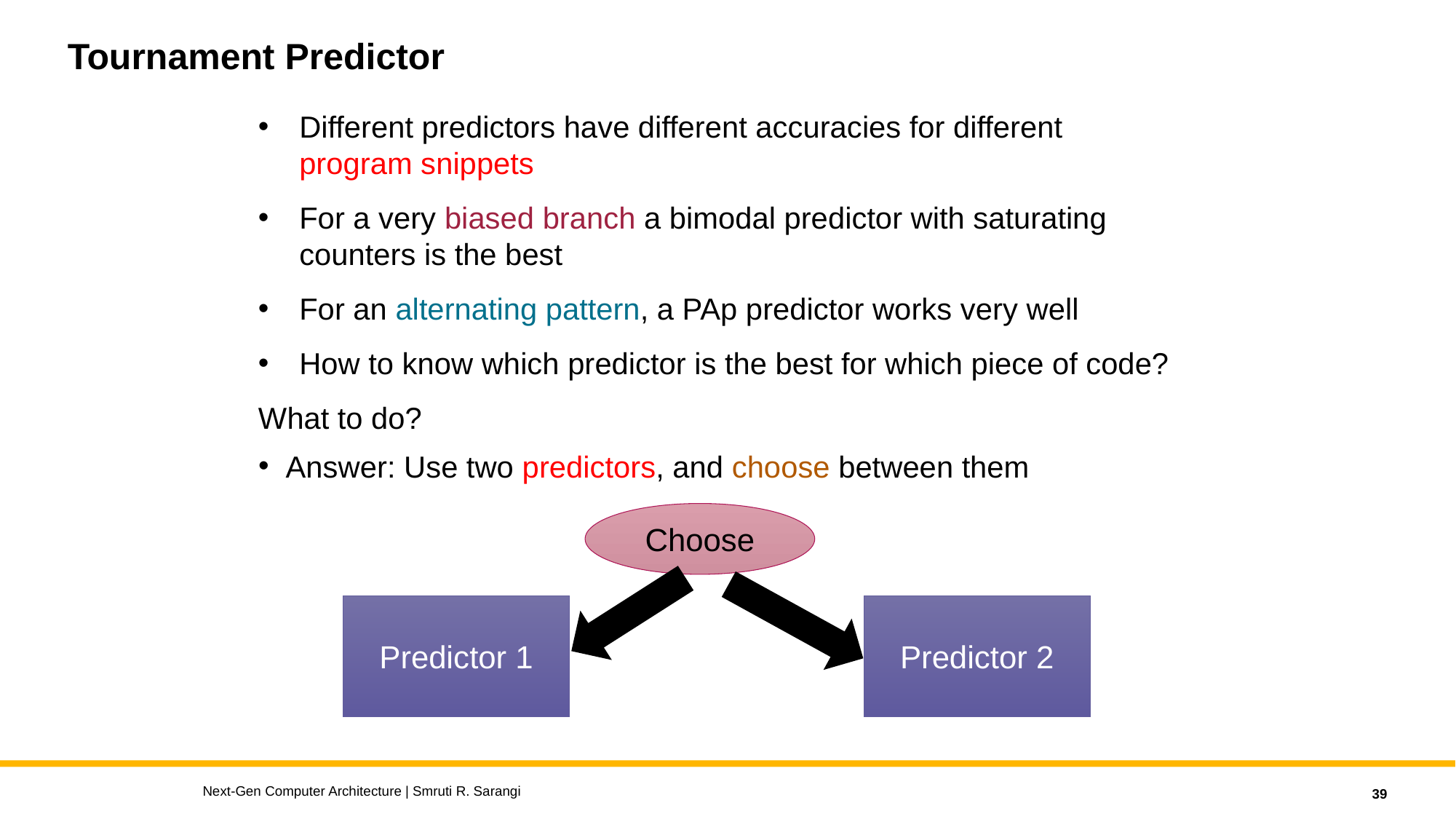

# Tournament Predictor
Different predictors have different accuracies for different program snippets
For a very biased branch a bimodal predictor with saturating counters is the best
For an alternating pattern, a PAp predictor works very well
How to know which predictor is the best for which piece of code?
What to do?
Answer: Use two predictors, and choose between them

Choose

Predictor 1
Predictor 2
Next-Gen Computer Architecture | Smruti R. Sarangi
39